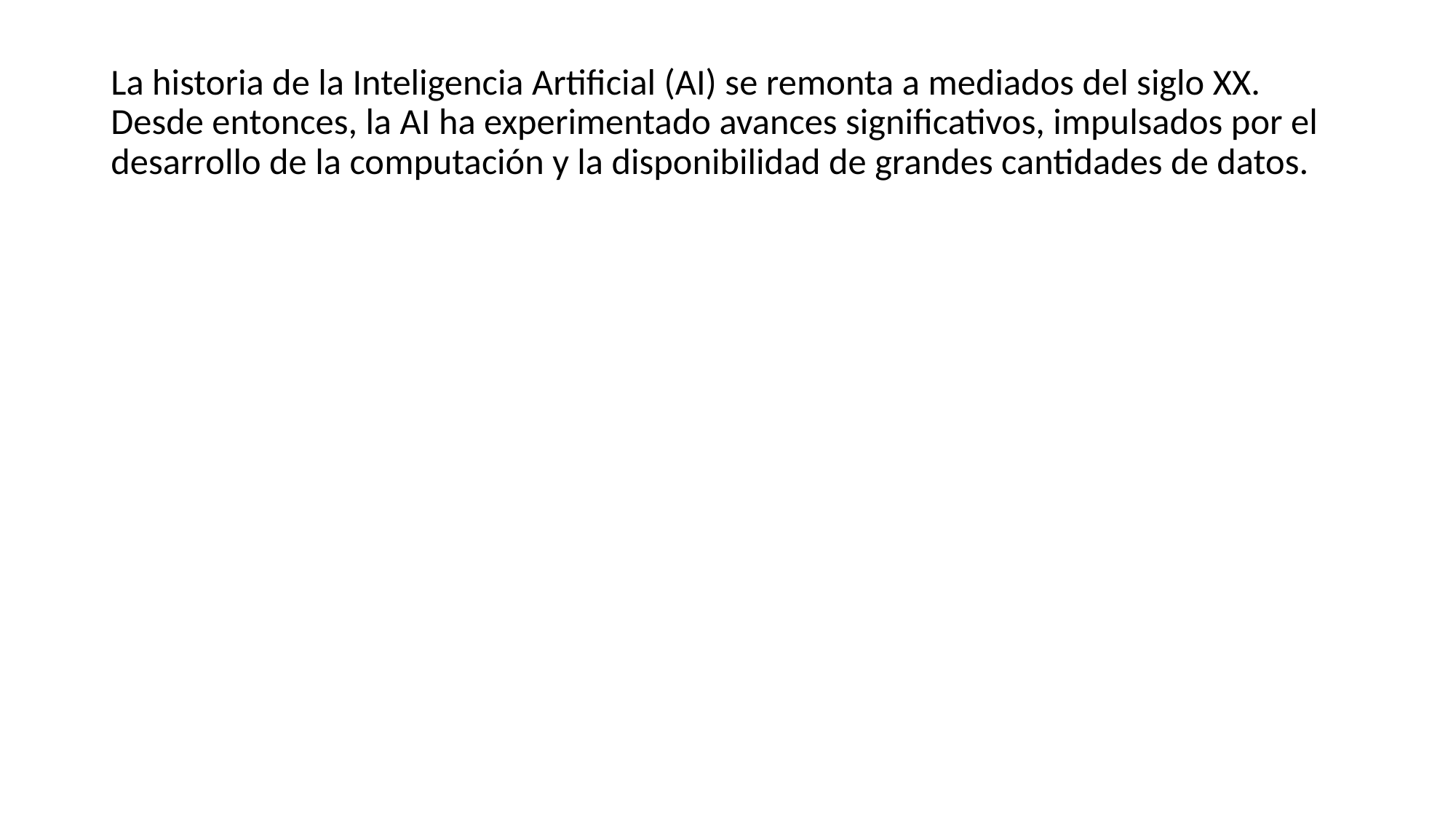

# La historia de la Inteligencia Artificial (AI) se remonta a mediados del siglo XX. Desde entonces, la AI ha experimentado avances significativos, impulsados por el desarrollo de la computación y la disponibilidad de grandes cantidades de datos.